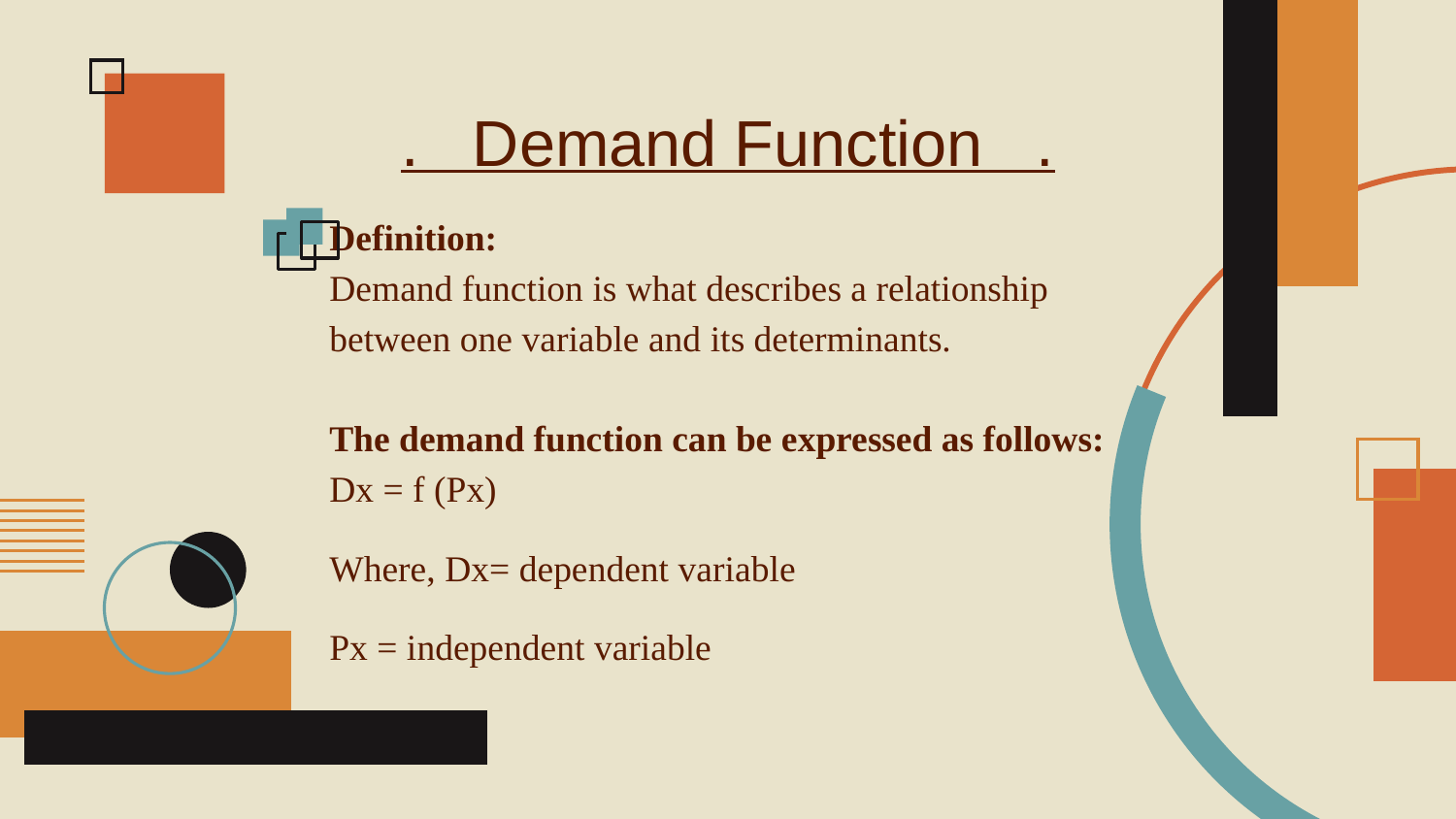

# .   Demand Function   .
Definition:
Demand function is what describes a relationship between one variable and its determinants.

The demand function can be expressed as follows:
Dx = f (Px)
Where, Dx= dependent variable
Px = independent variable